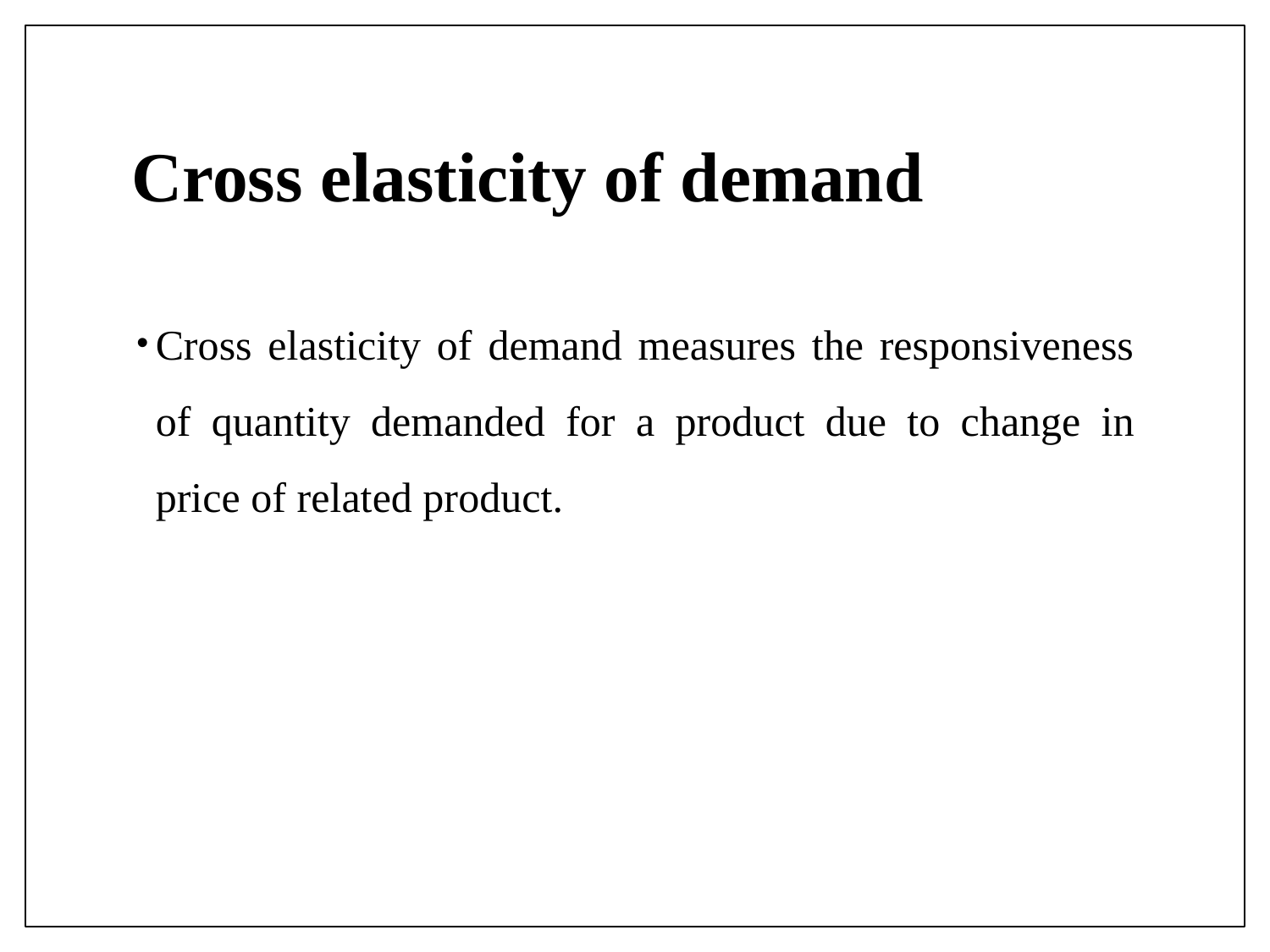

# Cross elasticity of demand
Cross elasticity of demand measures the responsiveness of quantity demanded for a product due to change in price of related product.